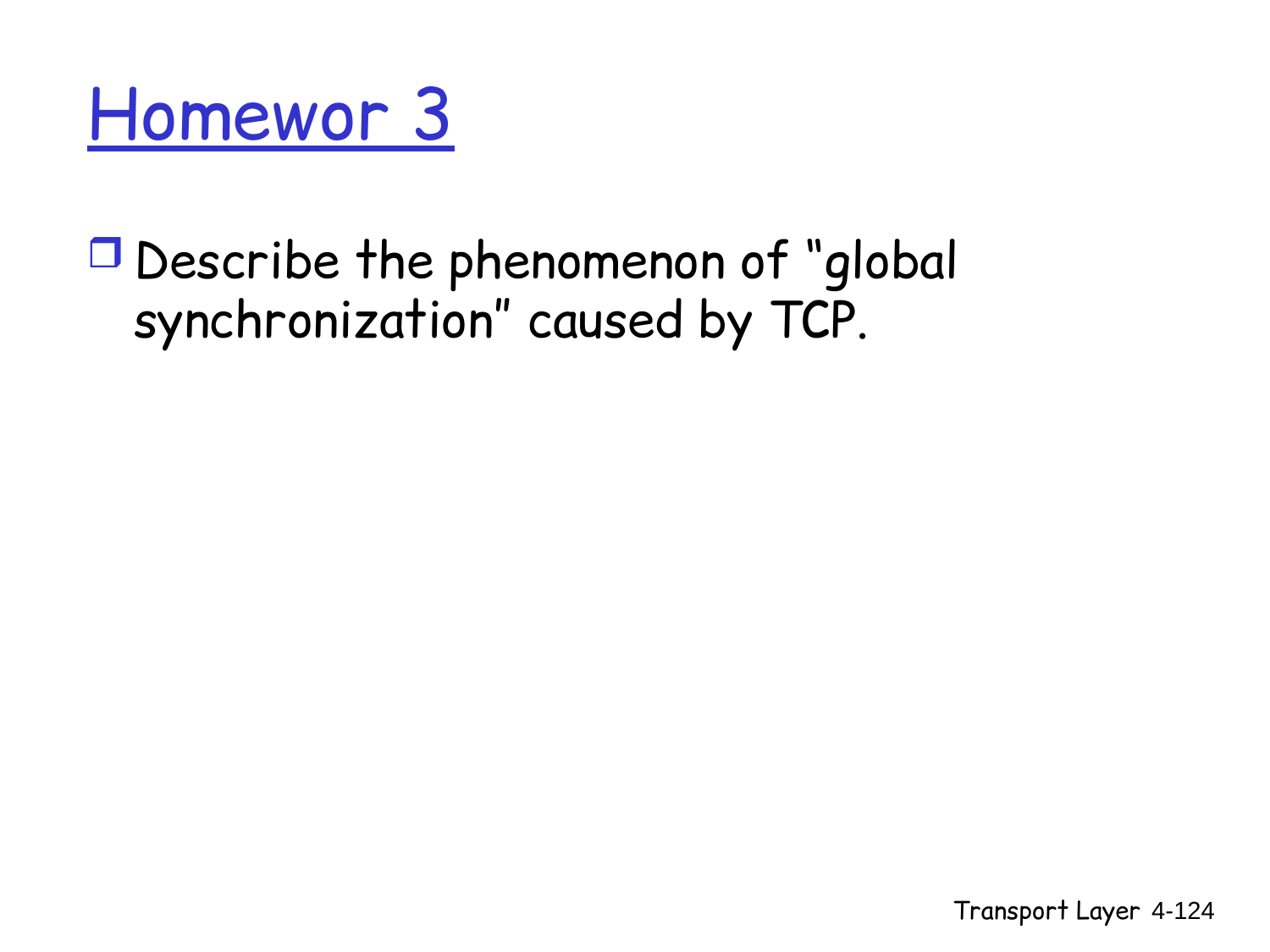

# Homewor 3
Describe the phenomenon of “global synchronization” caused by TCP.
Transport Layer
4-124